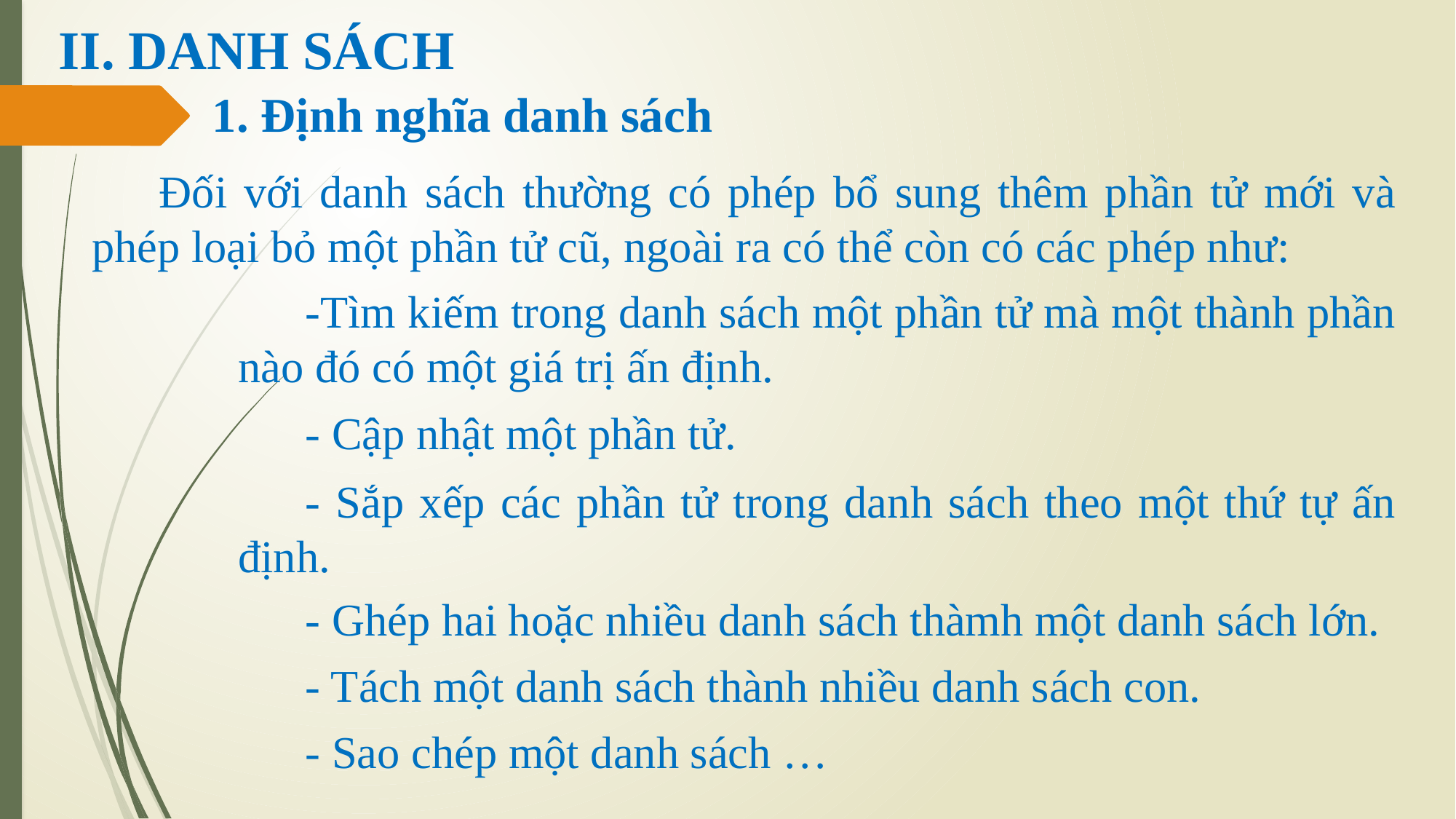

# II. DANH SÁCH
1. Định nghĩa danh sách
Đối với danh sách thường có phép bổ sung thêm phần tử mới và phép loại bỏ một phần tử cũ, ngoài ra có thể còn có các phép như:
-Tìm kiếm trong danh sách một phần tử mà một thành phần nào đó có một giá trị ấn định.
- Cập nhật một phần tử.
- Sắp xếp các phần tử trong danh sách theo một thứ tự ấn định.
- Ghép hai hoặc nhiều danh sách thàmh một danh sách lớn.
- Tách một danh sách thành nhiều danh sách con.
- Sao chép một danh sách …